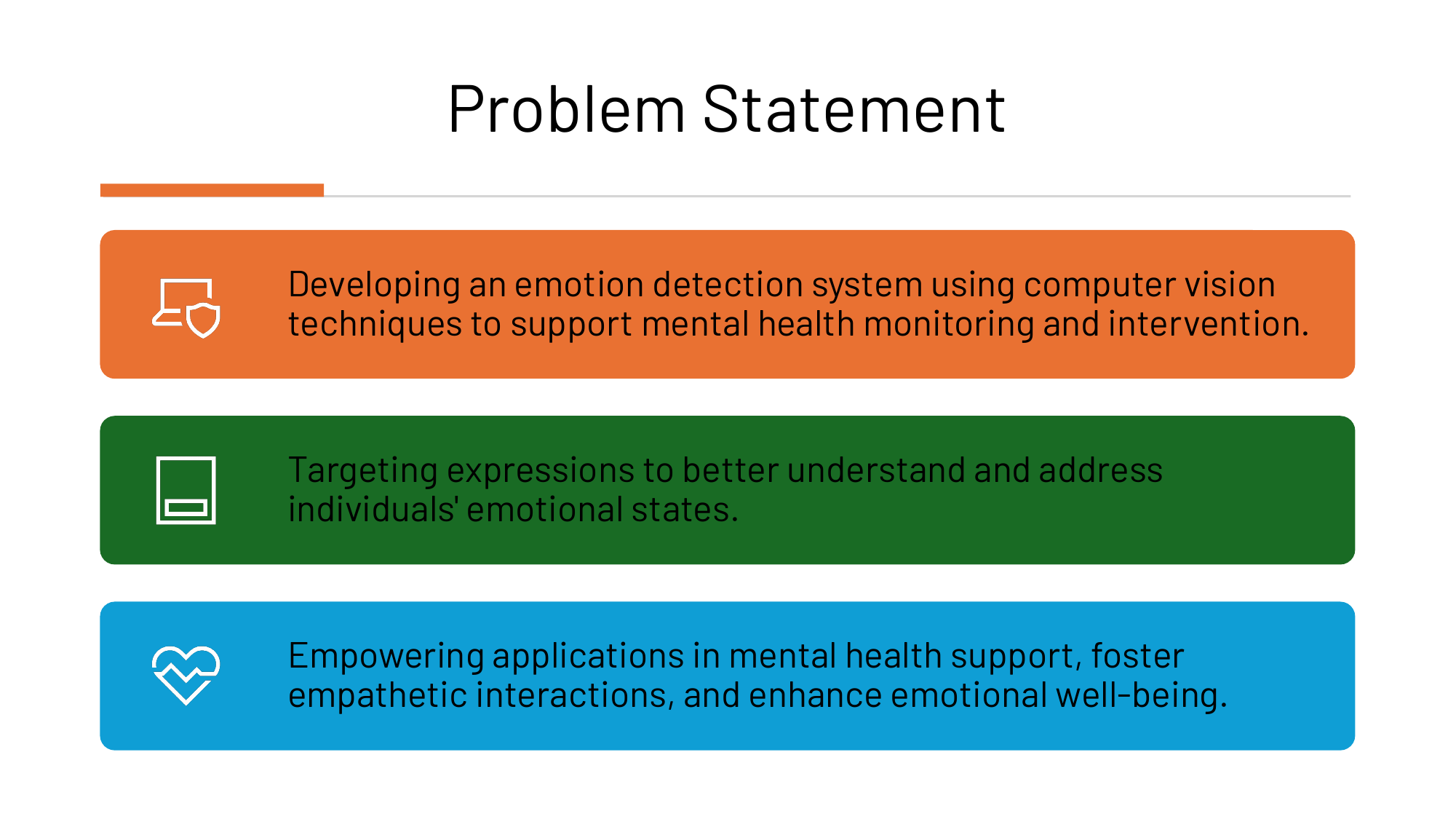

# Problem Statement

Developing an emotion detection system using computer vision techniques to support mental health monitoring and intervention.
Targeting expressions to better understand and address individuals' emotional states.
Empowering applications in mental health support, foster empathetic interactions, and enhance emotional well-being.